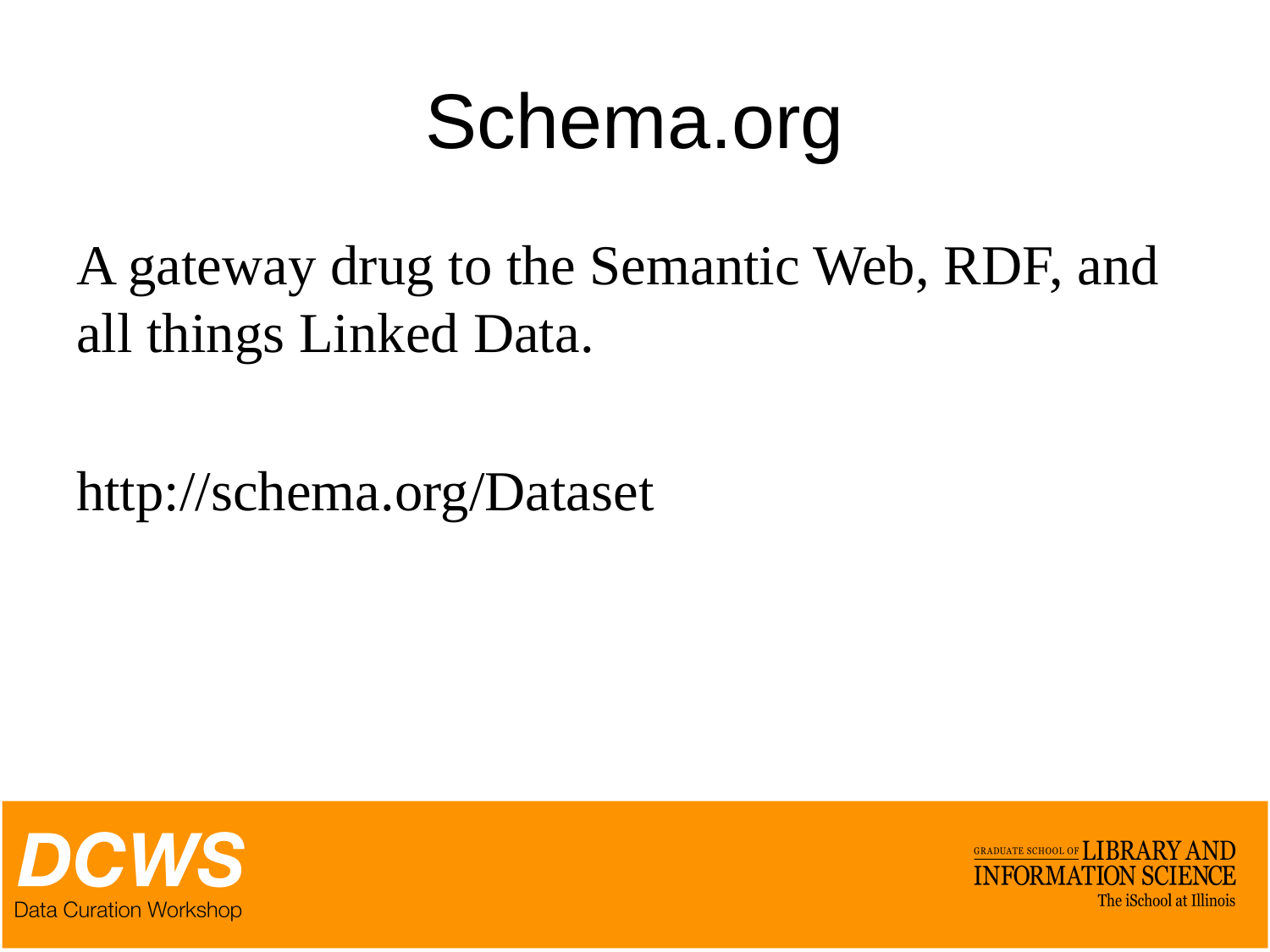

# Schema.org
A gateway drug to the Semantic Web, RDF, and all things Linked Data.

http://schema.org/Dataset